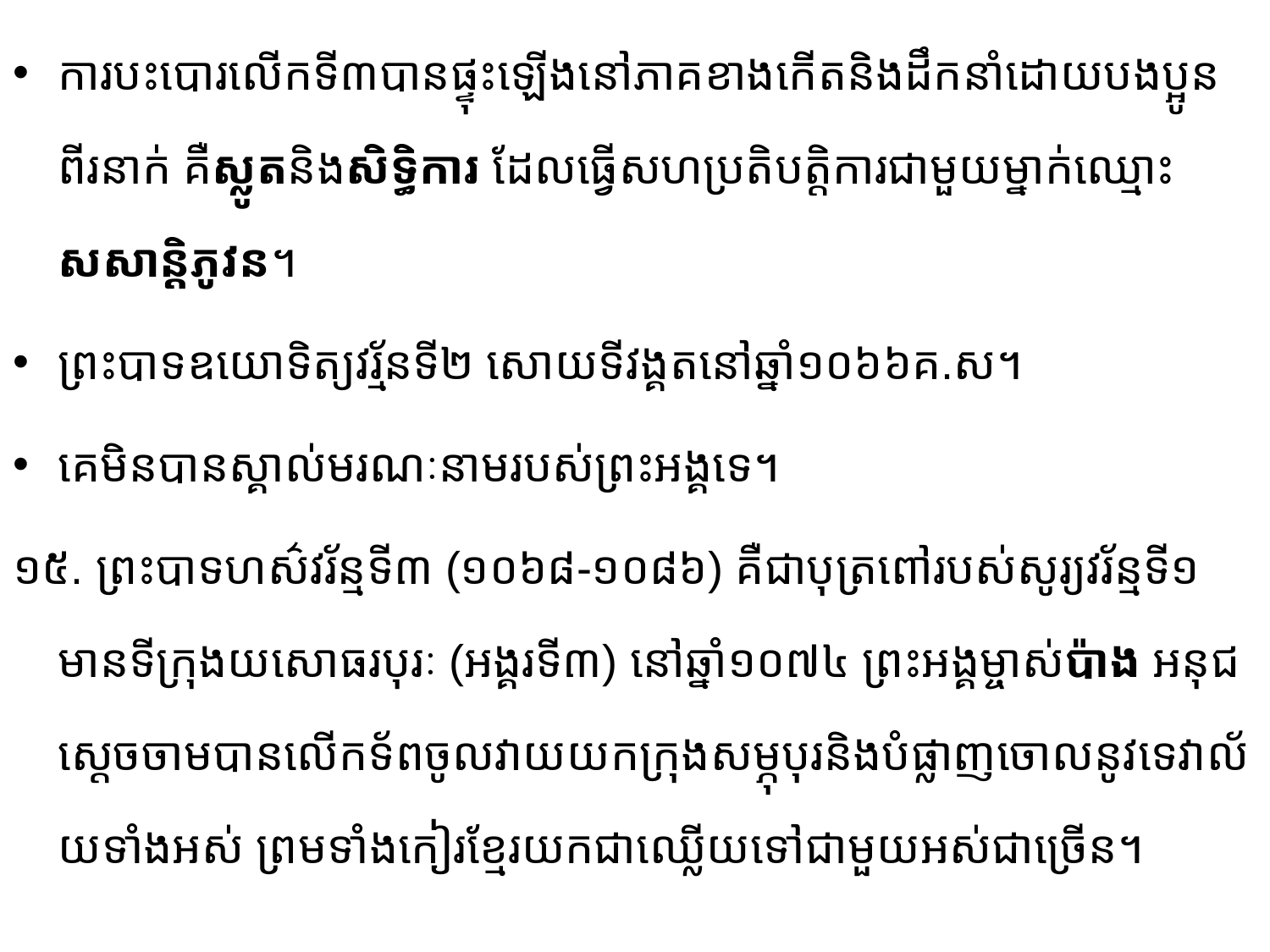

ការបះបោរ​លើក​ទី៣​បានផ្ទុះឡើងនៅភាគខាងកើតនិងដឹកនាំដោយបងប្អូនពីរនាក់ គឺស្លូតនិងសិទិ្ធការ ដែលធ្វើសហប្រតិបត្តិការជា​មួយម្នាក់ឈ្មោះ សសានិ្តភូវន។
ព្រះបាទឧយោទិត្យវរ្ម័នទី២ សោយទីវង្គត​នៅឆ្នាំ​១០៦៦គ.ស។
គេមិន​បាន​ស្គាល់​មរណៈនាមរបស់ព្រះអង្គទេ។
១៥. ព្រះបាទហស៌វរ័ន្មទី៣ (១០៦៨-១០៨៦) គឺជាបុត្រពៅរបស់សូរ្យវរ័ន្មទី១ មានទីក្រុងយសោធរបុរៈ (អង្គរ​ទី៣) នៅឆ្នាំ១០៧៤ ព្រះអង្គម្ចាស់ប៉ាង អនុជស្ដេចចាម​បានលើកទ័ពចូល​វាយយកក្រុងសម្ភុបុរ​និងបំផ្លាញ​ចោល​នូវទេ​វាល័យទាំងអស់ ព្រមទាំងកៀរខ្មែរយកជាឈ្លើយទៅជាមួយអស់ជាច្រើន។